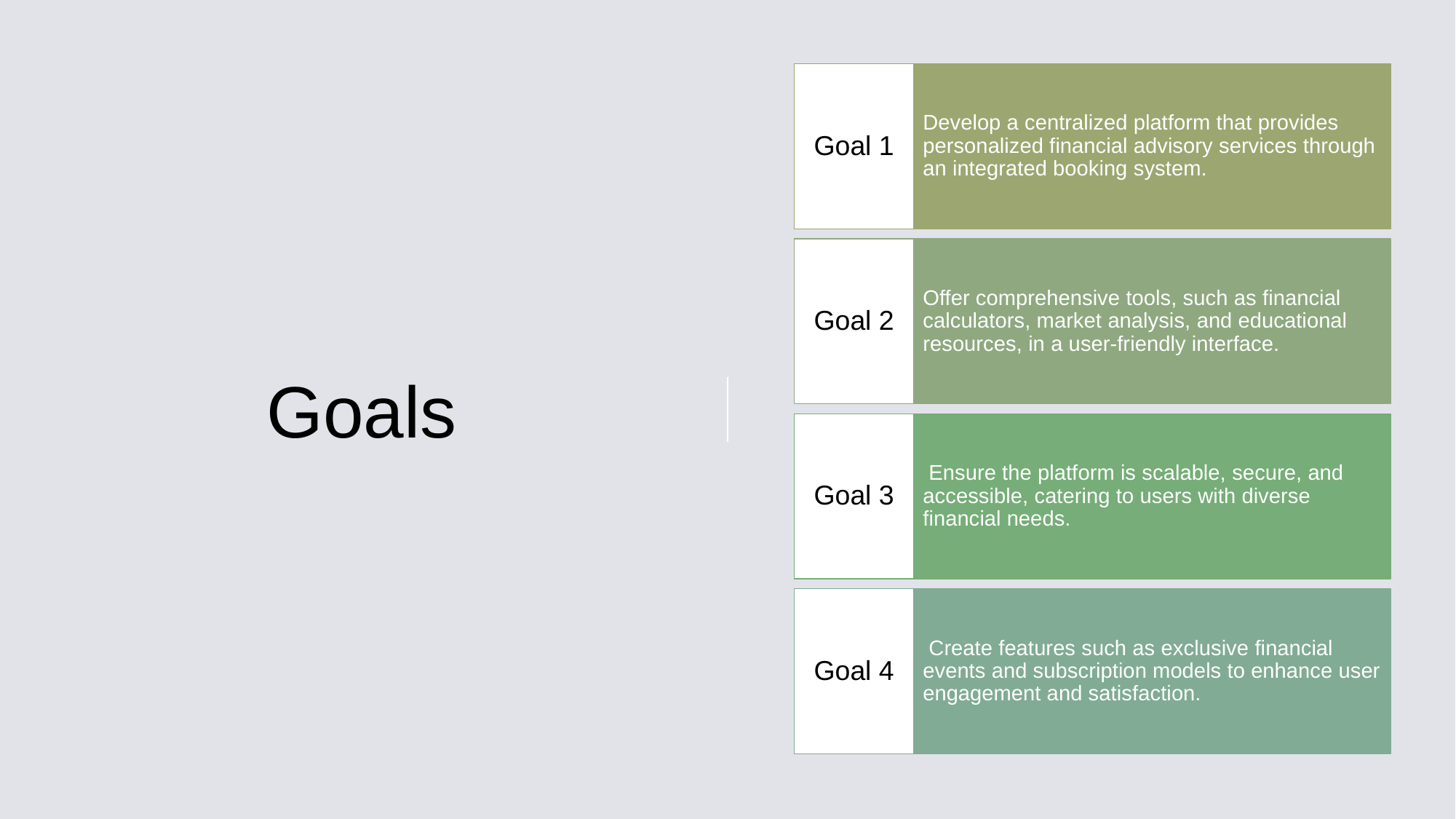

Develop a centralized platform that provides personalized financial advisory services through an integrated booking system.
Goal 1
Offer comprehensive tools, such as financial calculators, market analysis, and educational resources, in a user-friendly interface.
Goal 2
 Ensure the platform is scalable, secure, and accessible, catering to users with diverse financial needs.
Goal 3
 Create features such as exclusive financial events and subscription models to enhance user engagement and satisfaction.
Goal 4
# Goals